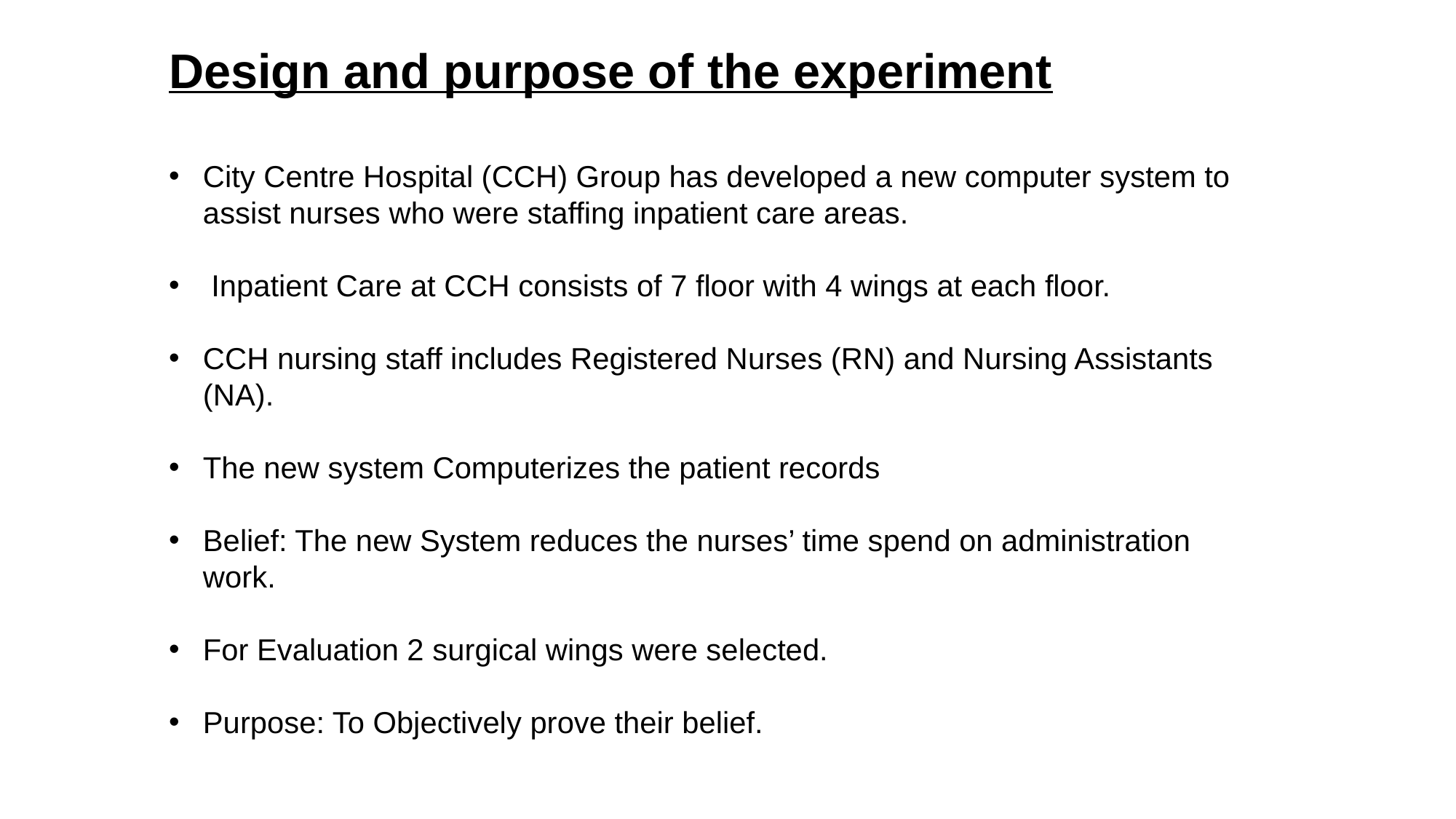

# Design and purpose of the experiment
City Centre Hospital (CCH) Group has developed a new computer system to assist nurses who were staffing inpatient care areas.

 Inpatient Care at CCH consists of 7 floor with 4 wings at each floor.

CCH nursing staff includes Registered Nurses (RN) and Nursing Assistants (NA).

The new system Computerizes the patient records

Belief: The new System reduces the nurses’ time spend on administration work.

For Evaluation 2 surgical wings were selected.

Purpose: To Objectively prove their belief.